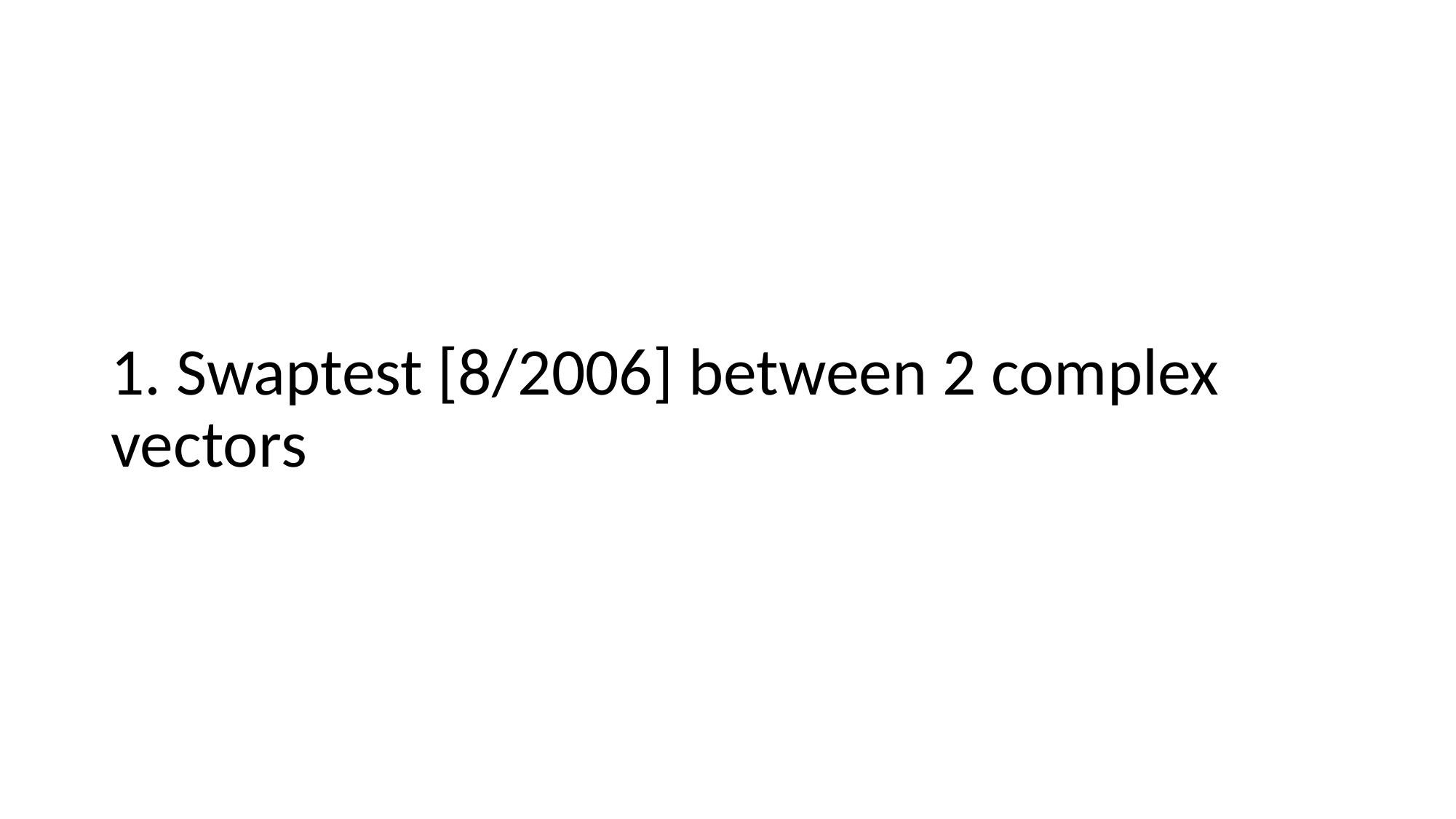

# 1. Swaptest [8/2006] between 2 complex vectors